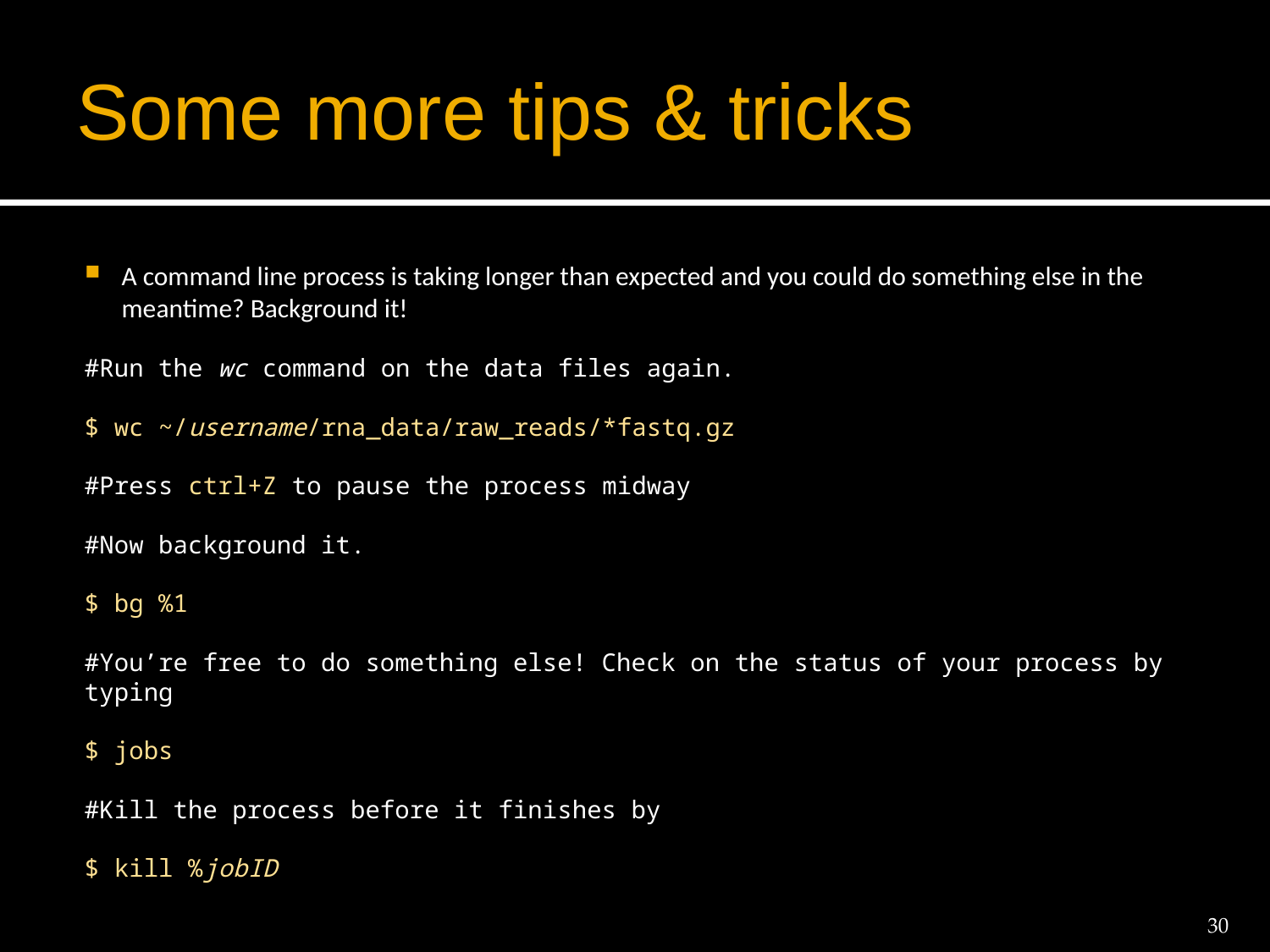

# Some more tips & tricks
A command line process is taking longer than expected and you could do something else in the meantime? Background it!

#Run the wc command on the data files again.

$ wc ~/username/rna_data/raw_reads/*fastq.gz

#Press ctrl+Z to pause the process midway

#Now background it.

$ bg %1

#You’re free to do something else! Check on the status of your process by typing

$ jobs

#Kill the process before it finishes by

$ kill %jobID
30